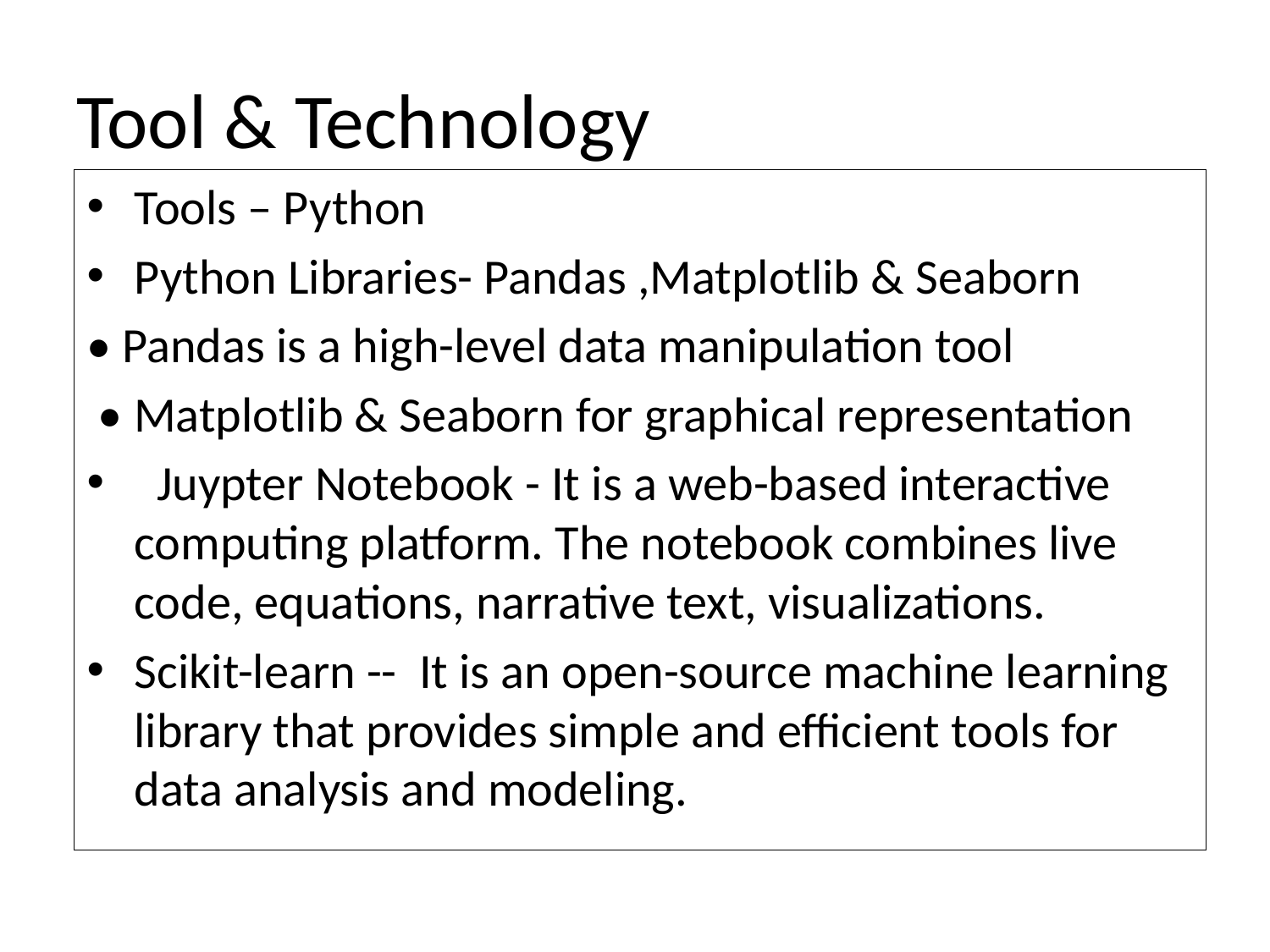

# Tool & Technology
Tools – Python
Python Libraries- Pandas ,Matplotlib & Seaborn
• Pandas is a high-level data manipulation tool
 • Matplotlib & Seaborn for graphical representation
  Juypter Notebook - It is a web-based interactive computing platform. The notebook combines live code, equations, narrative text, visualizations.
Scikit-learn --  It is an open-source machine learning library that provides simple and efficient tools for data analysis and modeling.